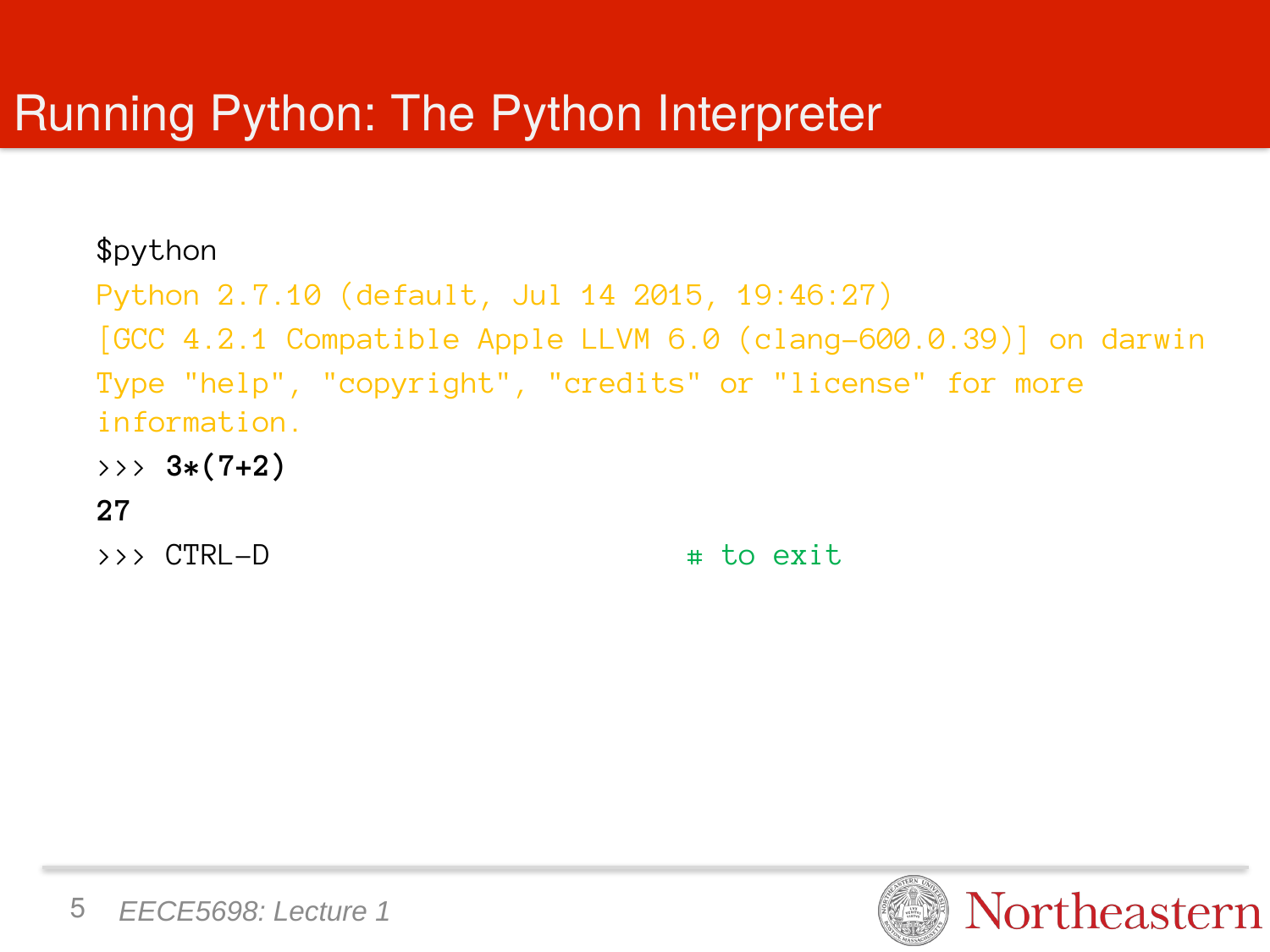

# Running Python: The Python Interpreter
$python
Python 2.7.10 (default, Jul 14 2015, 19:46:27)
[GCC 4.2.1 Compatible Apple LLVM 6.0 (clang-600.0.39)] on darwin
Type "help", "copyright", "credits" or "license" for more information.
>>> 3*(7+2)
27
>>> CTRL–D                        # to exit
5
EECE5698: Lecture 1